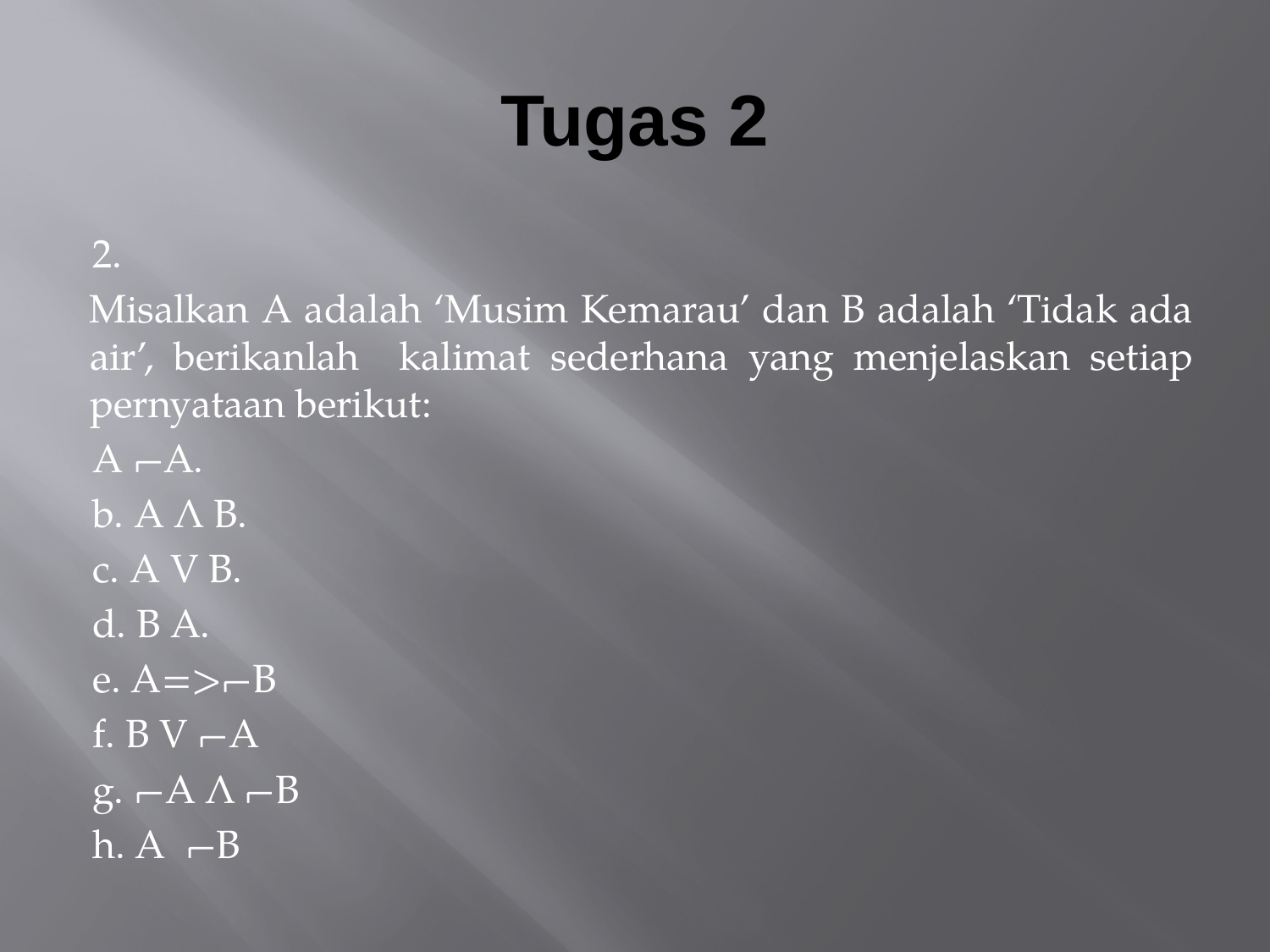

# Tugas 2
2.
Misalkan A adalah ‘Musim Kemarau’ dan B adalah ‘Tidak ada air’, berikanlah  kalimat sederhana yang menjelaskan setiap pernyataan berikut:
A ⌐A.
b. A Λ B.
c. A V B.
d. B A.
e. A=>⌐B
f. B V ⌐A
g. ⌐A Λ ⌐B
h. A  ⌐B